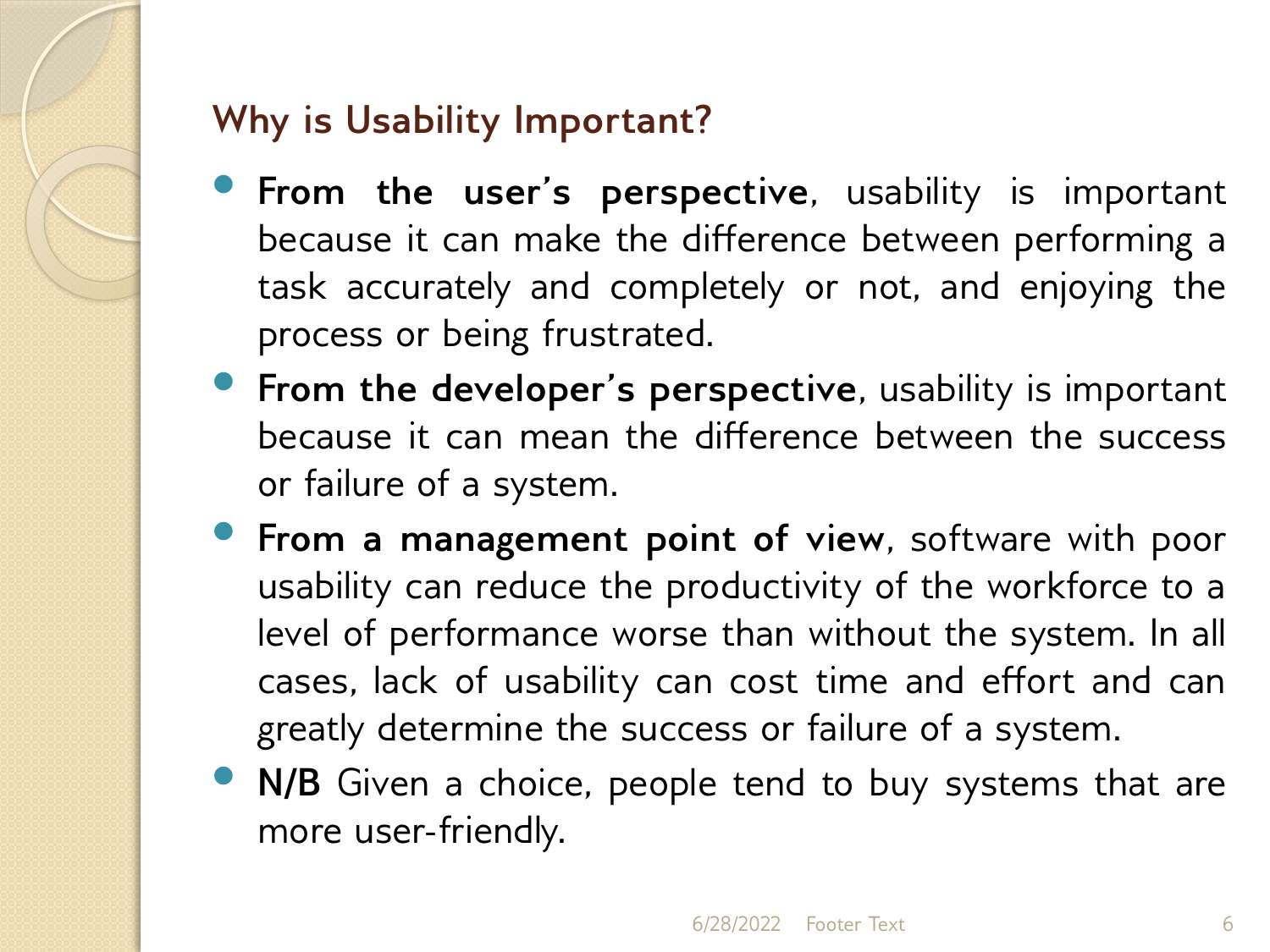

# Why is Usability Important?
From the user’s perspective, usability is important because it can make the difference between performing a task accurately and completely or not, and enjoying the process or being frustrated.
From the developer’s perspective, usability is important because it can mean the difference between the success or failure of a system.
From a management point of view, software with poor usability can reduce the productivity of the workforce to a level of performance worse than without the system. In all cases, lack of usability can cost time and effort and can greatly determine the success or failure of a system.
N/B Given a choice, people tend to buy systems that are more user-friendly.

6/28/2022
Footer Text
6